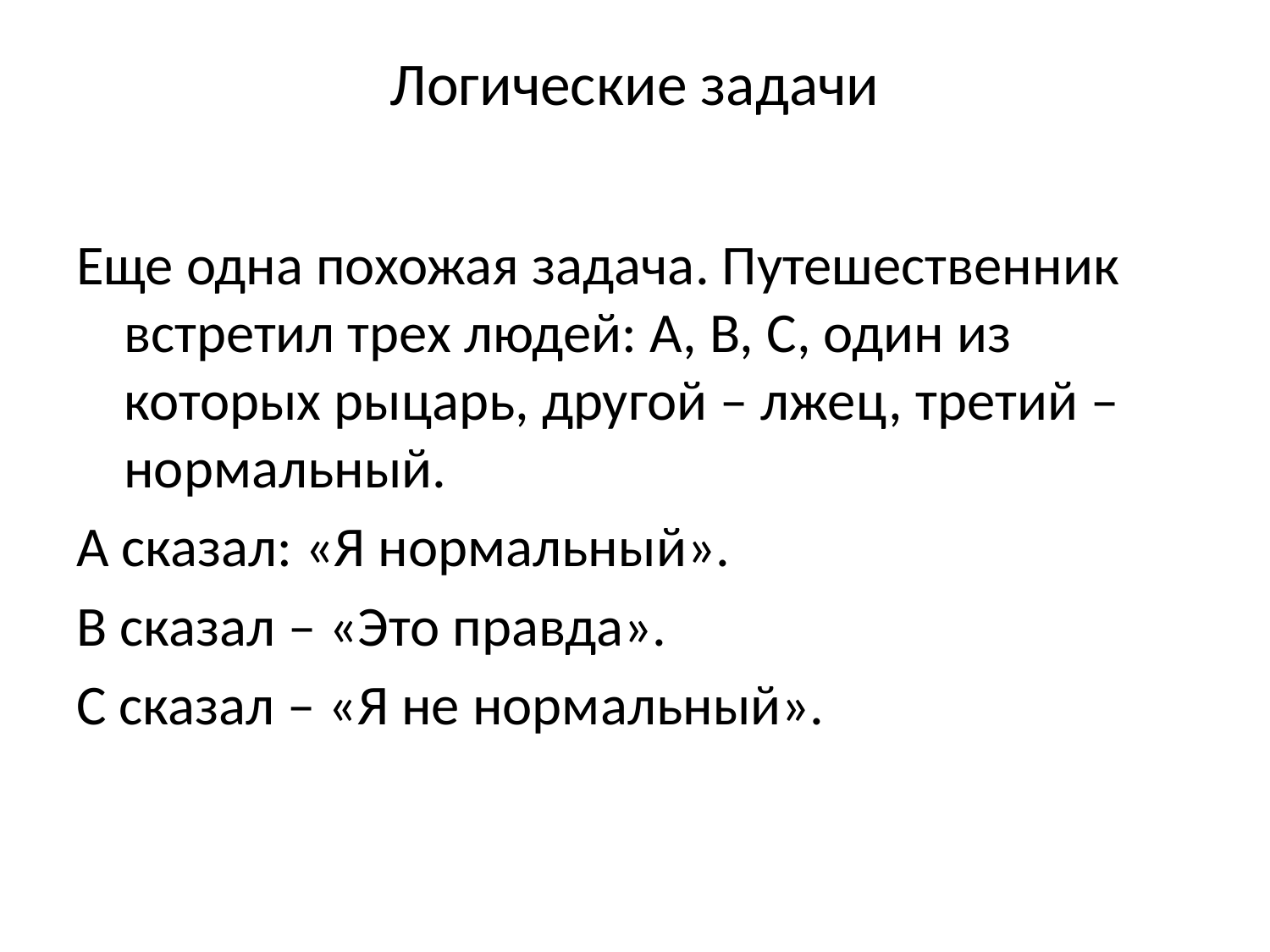

# Логические задачи
Еще одна похожая задача. Путешественник встретил трех людей: A, B, C, один из которых рыцарь, другой – лжец, третий – нормальный.
А сказал: «Я нормальный».
В сказал – «Это правда».
С сказал – «Я не нормальный».